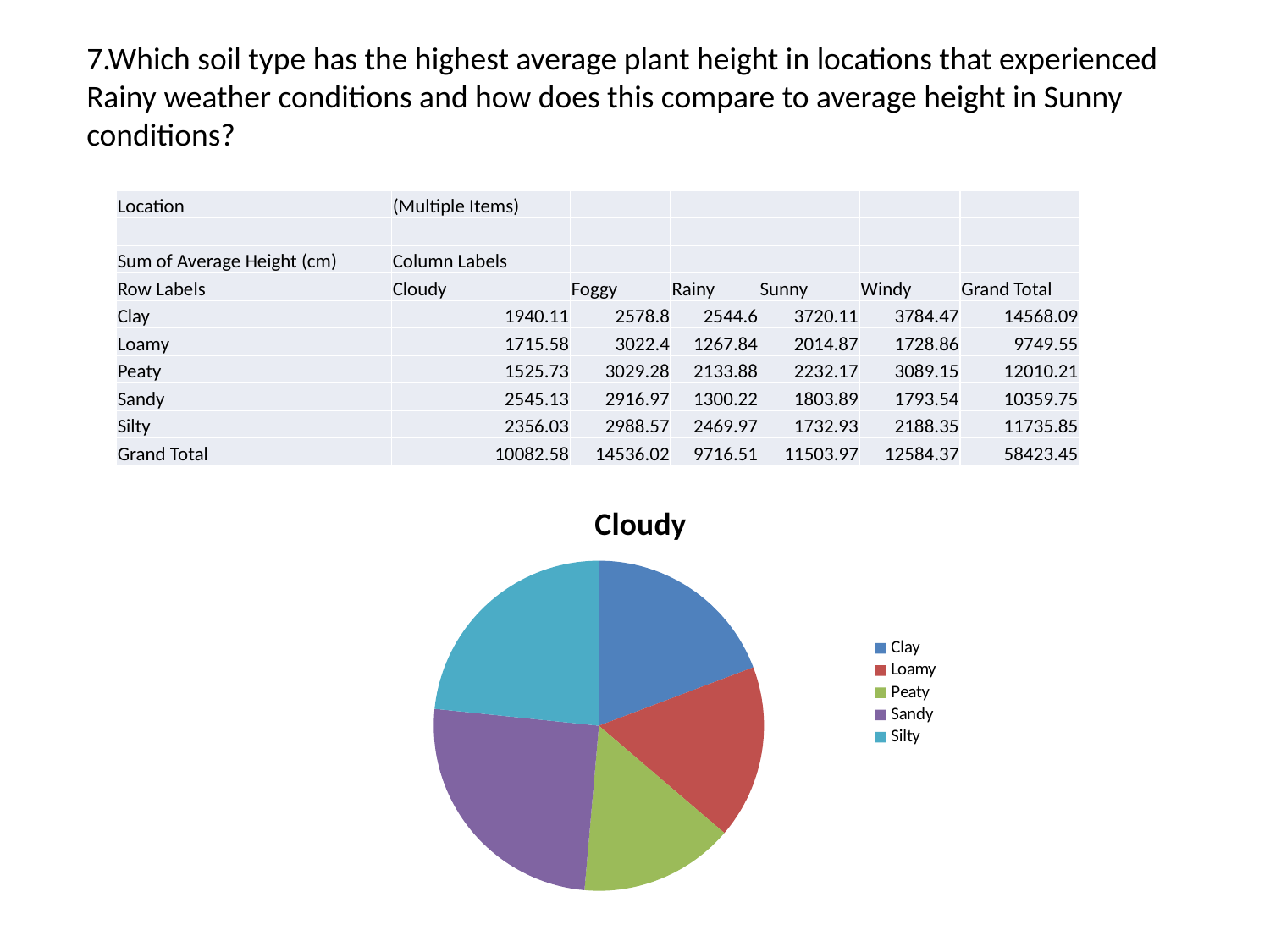

7.Which soil type has the highest average plant height in locations that experienced Rainy weather conditions and how does this compare to average height in Sunny conditions?
| Location | (Multiple Items) |  |  |  |  |  |
| --- | --- | --- | --- | --- | --- | --- |
|  |  |  |  |  |  |  |
| Sum of Average Height (cm) | Column Labels |  |  |  |  |  |
| Row Labels | Cloudy | Foggy | Rainy | Sunny | Windy | Grand Total |
| Clay | 1940.11 | 2578.8 | 2544.6 | 3720.11 | 3784.47 | 14568.09 |
| Loamy | 1715.58 | 3022.4 | 1267.84 | 2014.87 | 1728.86 | 9749.55 |
| Peaty | 1525.73 | 3029.28 | 2133.88 | 2232.17 | 3089.15 | 12010.21 |
| Sandy | 2545.13 | 2916.97 | 1300.22 | 1803.89 | 1793.54 | 10359.75 |
| Silty | 2356.03 | 2988.57 | 2469.97 | 1732.93 | 2188.35 | 11735.85 |
| Grand Total | 10082.58 | 14536.02 | 9716.51 | 11503.97 | 12584.37 | 58423.45 |

### Chart:

| Category | Cloudy | Foggy | Rainy | Sunny | Windy |
|---|---|---|---|---|---|
| Clay | 1940.1100000000001 | 2578.7999999999997 | 2544.6000000000004 | 3720.1099999999997 | 3784.4700000000007 |
| Loamy | 1715.58 | 3022.4 | 1267.8400000000001 | 2014.8699999999997 | 1728.8600000000001 |
| Peaty | 1525.7299999999998 | 3029.28 | 2133.8799999999997 | 2232.17 | 3089.1499999999996 |
| Sandy | 2545.13 | 2916.9700000000003 | 1300.22 | 1803.8900000000003 | 1793.54 |
| Silty | 2356.03 | 2988.5699999999997 | 2469.9700000000003 | 1732.9299999999998 | 2188.35 |